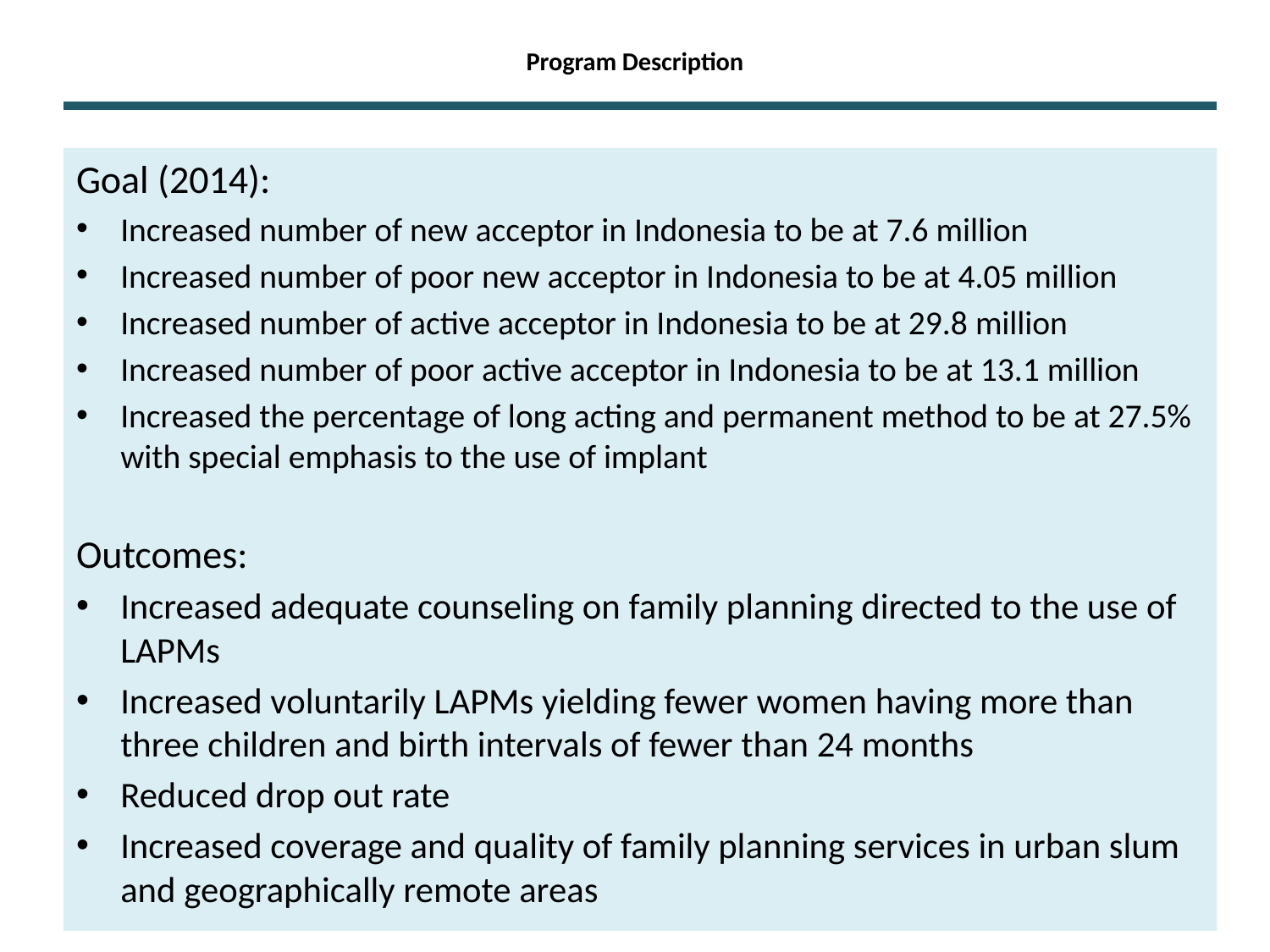

# Program Description
Goal (2014):
Increased number of new acceptor in Indonesia to be at 7.6 million
Increased number of poor new acceptor in Indonesia to be at 4.05 million
Increased number of active acceptor in Indonesia to be at 29.8 million
Increased number of poor active acceptor in Indonesia to be at 13.1 million
Increased the percentage of long acting and permanent method to be at 27.5% with special emphasis to the use of implant

Outcomes:
Increased adequate counseling on family planning directed to the use of LAPMs
Increased voluntarily LAPMs yielding fewer women having more than three children and birth intervals of fewer than 24 months
Reduced drop out rate
Increased coverage and quality of family planning services in urban slum and geographically remote areas